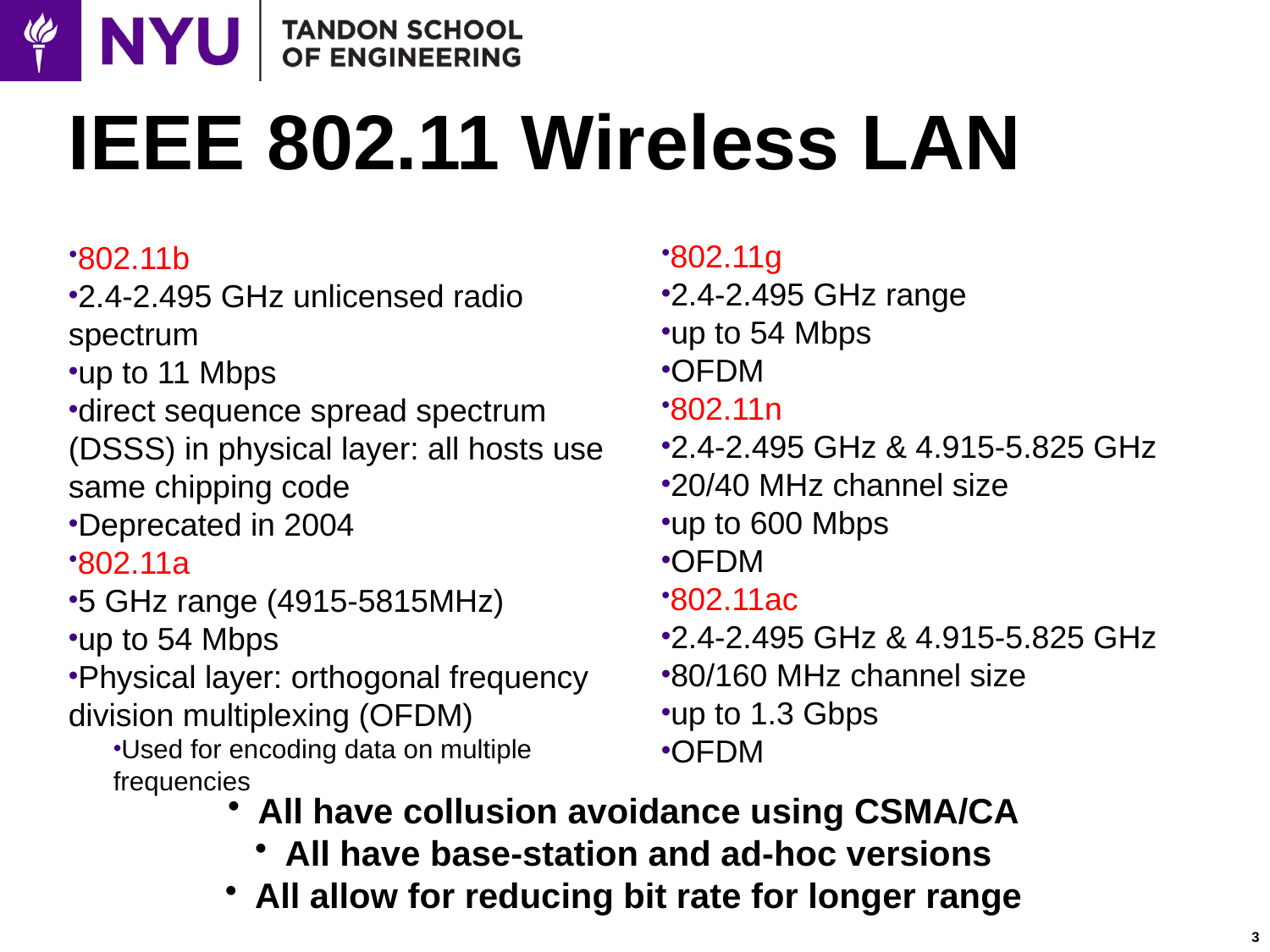

# IEEE 802.11 Wireless LAN
802.11g
2.4-2.495 GHz range
up to 54 Mbps
OFDM
802.11n
2.4-2.495 GHz & 4.915-5.825 GHz
20/40 MHz channel size
up to 600 Mbps
OFDM
802.11ac
2.4-2.495 GHz & 4.915-5.825 GHz
80/160 MHz channel size
up to 1.3 Gbps
OFDM
802.11b
2.4-2.495 GHz unlicensed radio spectrum
up to 11 Mbps
direct sequence spread spectrum (DSSS) in physical layer: all hosts use same chipping code
Deprecated in 2004
802.11a
5 GHz range (4915-5815MHz)
up to 54 Mbps
Physical layer: orthogonal frequency division multiplexing (OFDM)
Used for encoding data on multiple frequencies

All have collusion avoidance using CSMA/CA
All have base-station and ad-hoc versions
All allow for reducing bit rate for longer range
3